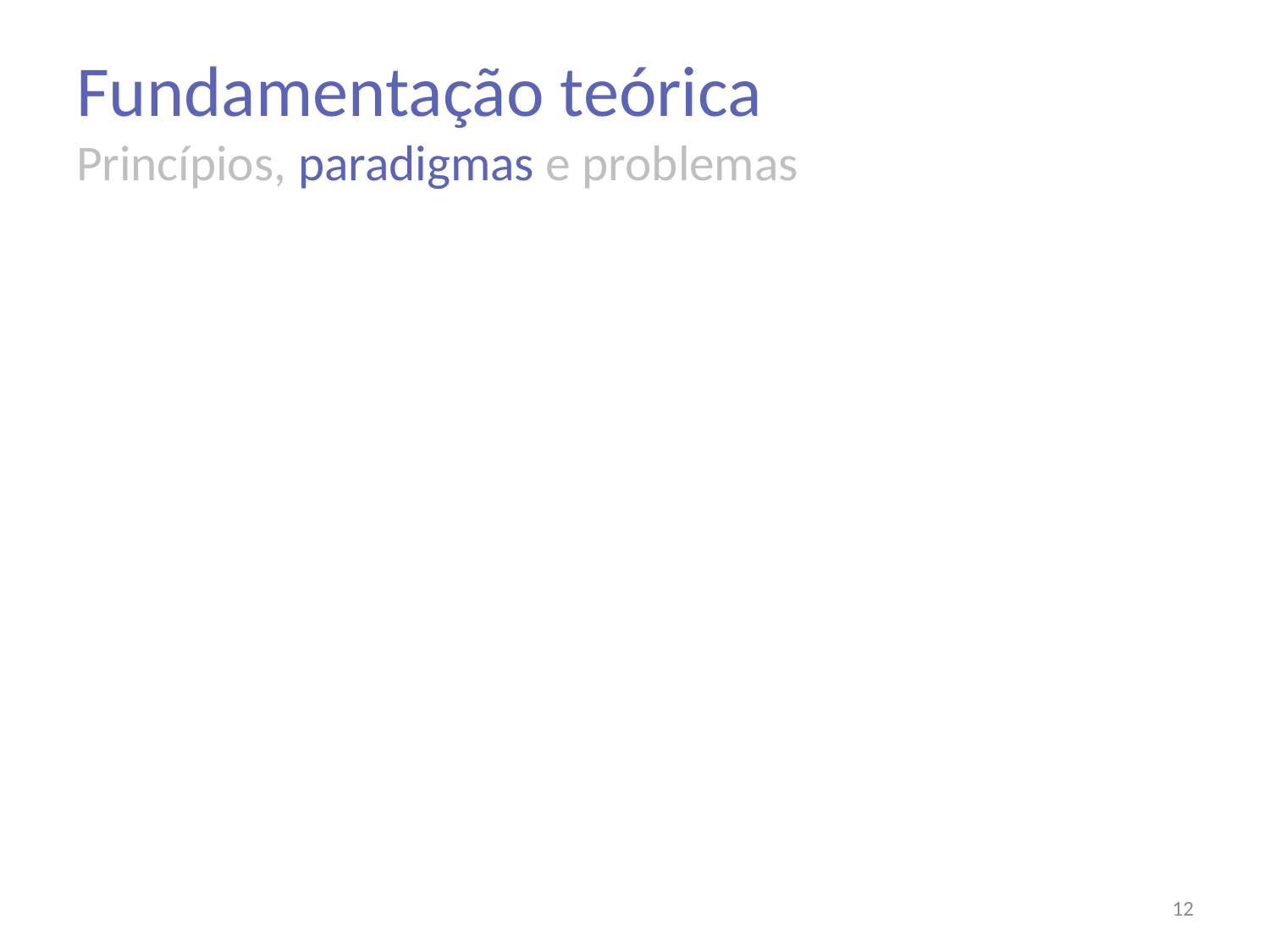

# Fundamentação teórica Princípios, paradigmas e problemas

12